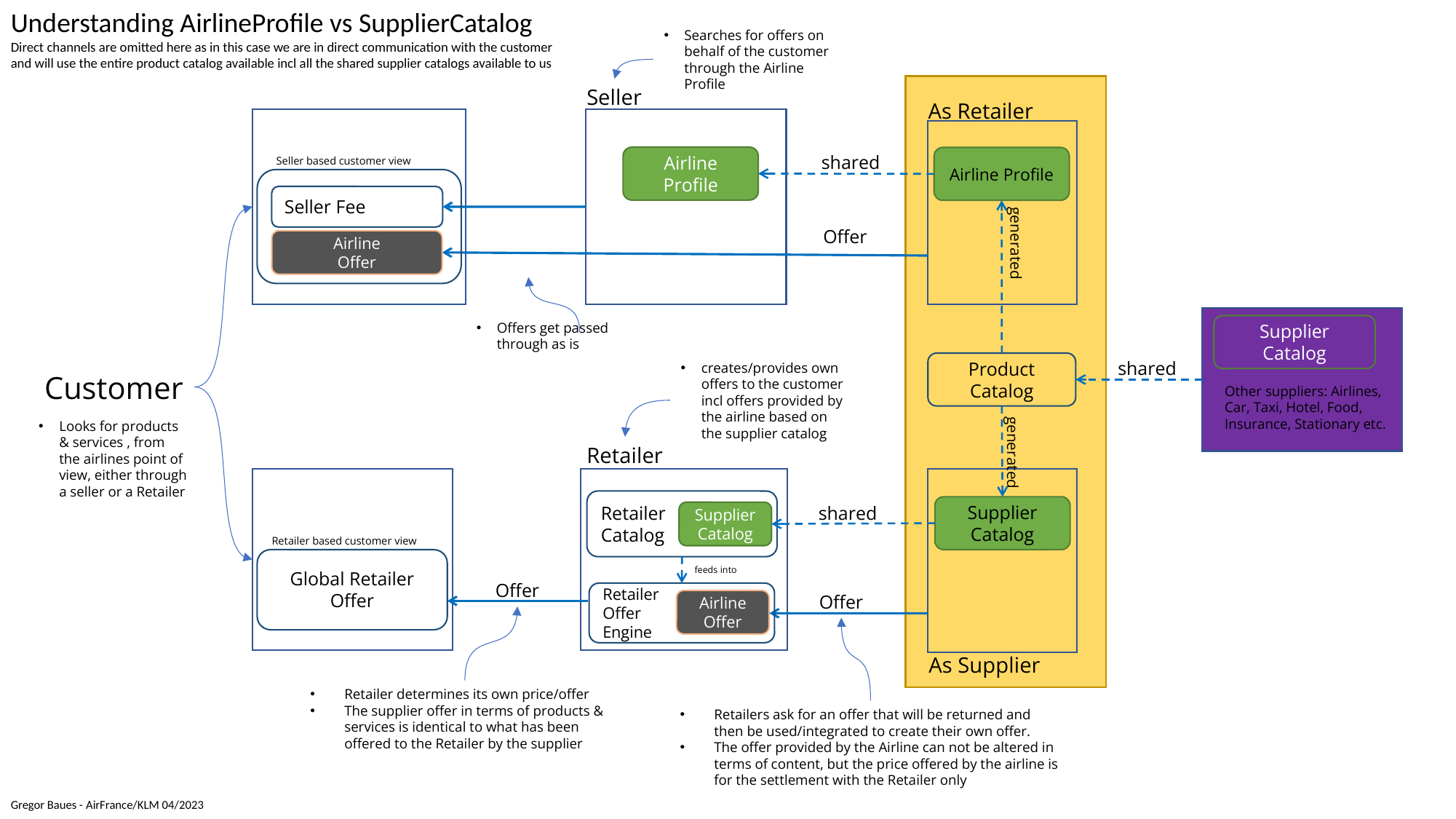

Understanding AirlineProfile vs SupplierCatalog
Direct channels are omitted here as in this case we are in direct communication with the customer
and will use the entire product catalog available incl all the shared supplier catalogs available to us
Searches for offers on behalf of the customer through the Airline Profile

Seller
As Retailer

Airline Profile
shared
Airline Profile
Seller based customer view

Seller Fee
Offer
generated
Airline
Offer

Supplier Catalog
Other suppliers: Airlines, Car, Taxi, Hotel, Food, Insurance, Stationary etc.
Offers get passed through as is
shared
Product Catalog
creates/provides own offers to the customer incl offers provided by the airline based on the supplier catalog
Customer
Looks for products & services , from the airlines point of view, either through a seller or a Retailer
Retailer

Retailer
Catalog
Supplier Catalog
generated

shared
Supplier Catalog
Retailer based customer view
Global Retailer Offer
feeds into
Offer
Retailer
Offer
Engine
Offer
Airline
Offer
As Supplier
Retailer determines its own price/offer
The supplier offer in terms of products & services is identical to what has been offered to the Retailer by the supplier
Retailers ask for an offer that will be returned and then be used/integrated to create their own offer.
The offer provided by the Airline can not be altered in terms of content, but the price offered by the airline is for the settlement with the Retailer only
Gregor Baues - AirFrance/KLM 04/2023